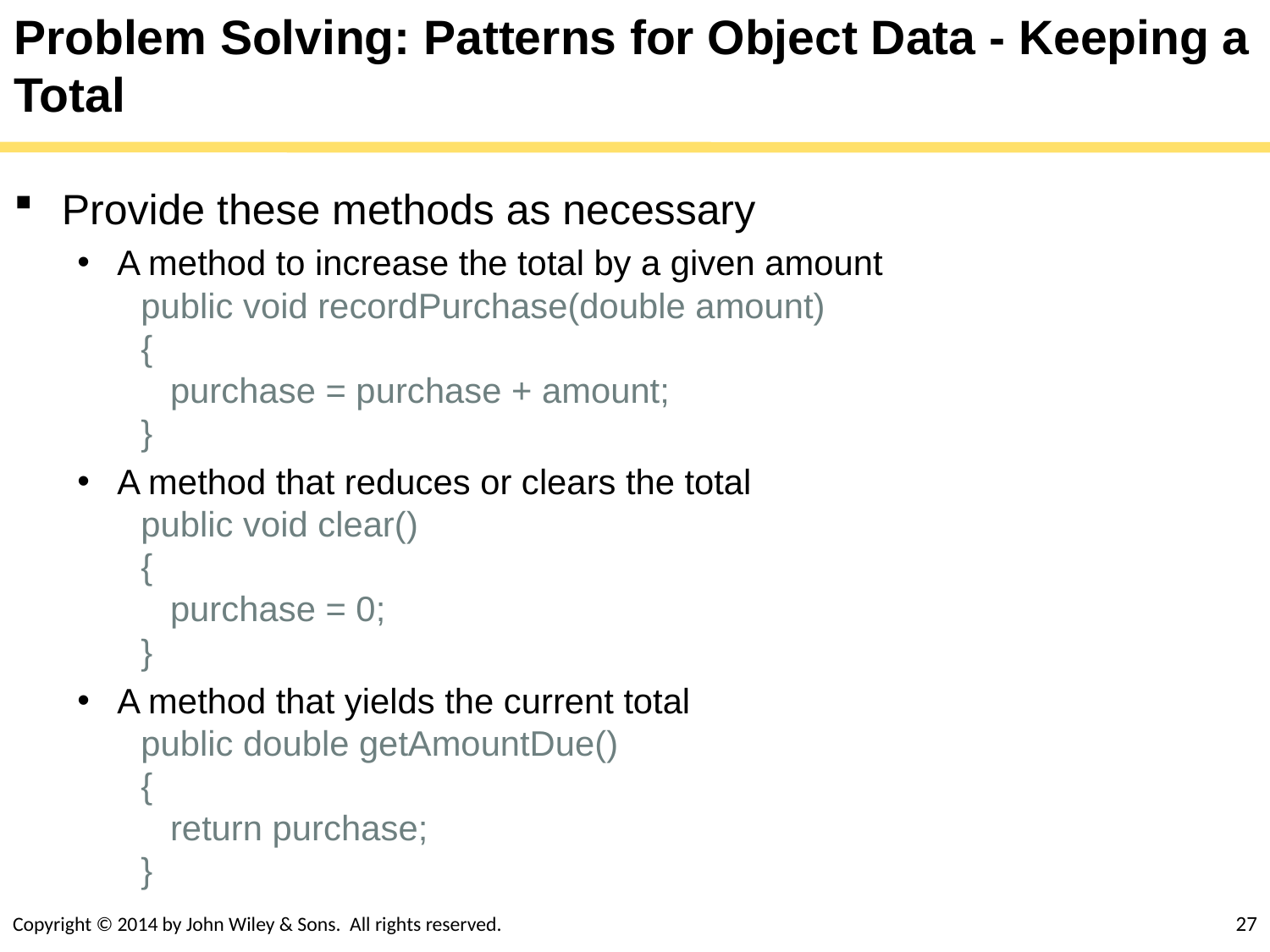

# Problem Solving: Patterns for Object Data - Keeping a Total
Provide these methods as necessary
A method to increase the total by a given amount
public void recordPurchase(double amount)
{
   purchase = purchase + amount;
}
A method that reduces or clears the total
public void clear()
{
   purchase = 0;
}
A method that yields the current total
public double getAmountDue()
{
   return purchase;
}